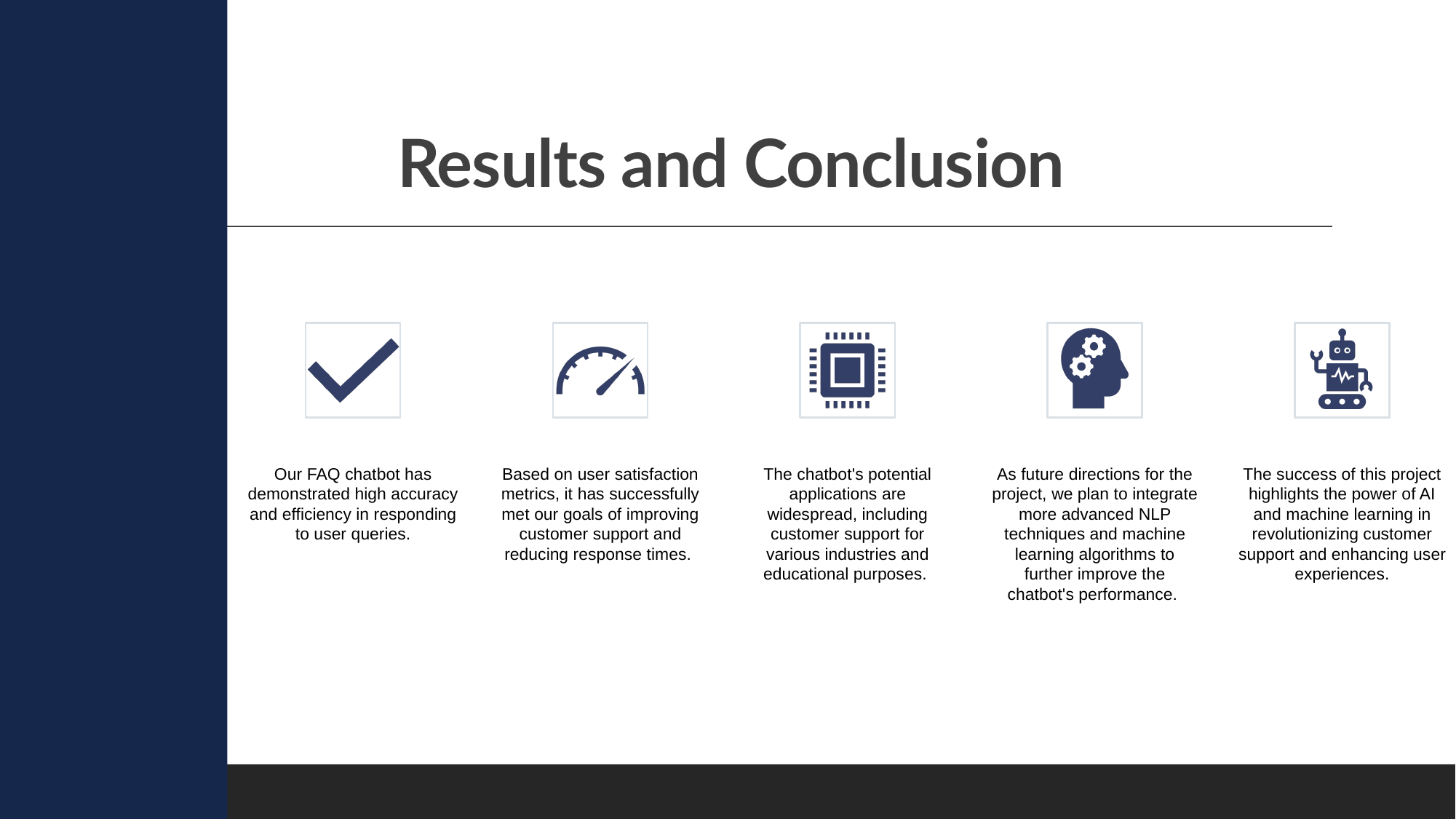

# Results and Conclusion
Our FAQ chatbot has demonstrated high accuracy and efficiency in responding to user queries.
Based on user satisfaction metrics, it has successfully met our goals of improving customer support and reducing response times.
The chatbot's potential applications are widespread, including customer support for various industries and educational purposes.
As future directions for the project, we plan to integrate more advanced NLP techniques and machine learning algorithms to further improve the chatbot's performance.
The success of this project highlights the power of AI and machine learning in revolutionizing customer support and enhancing user experiences.